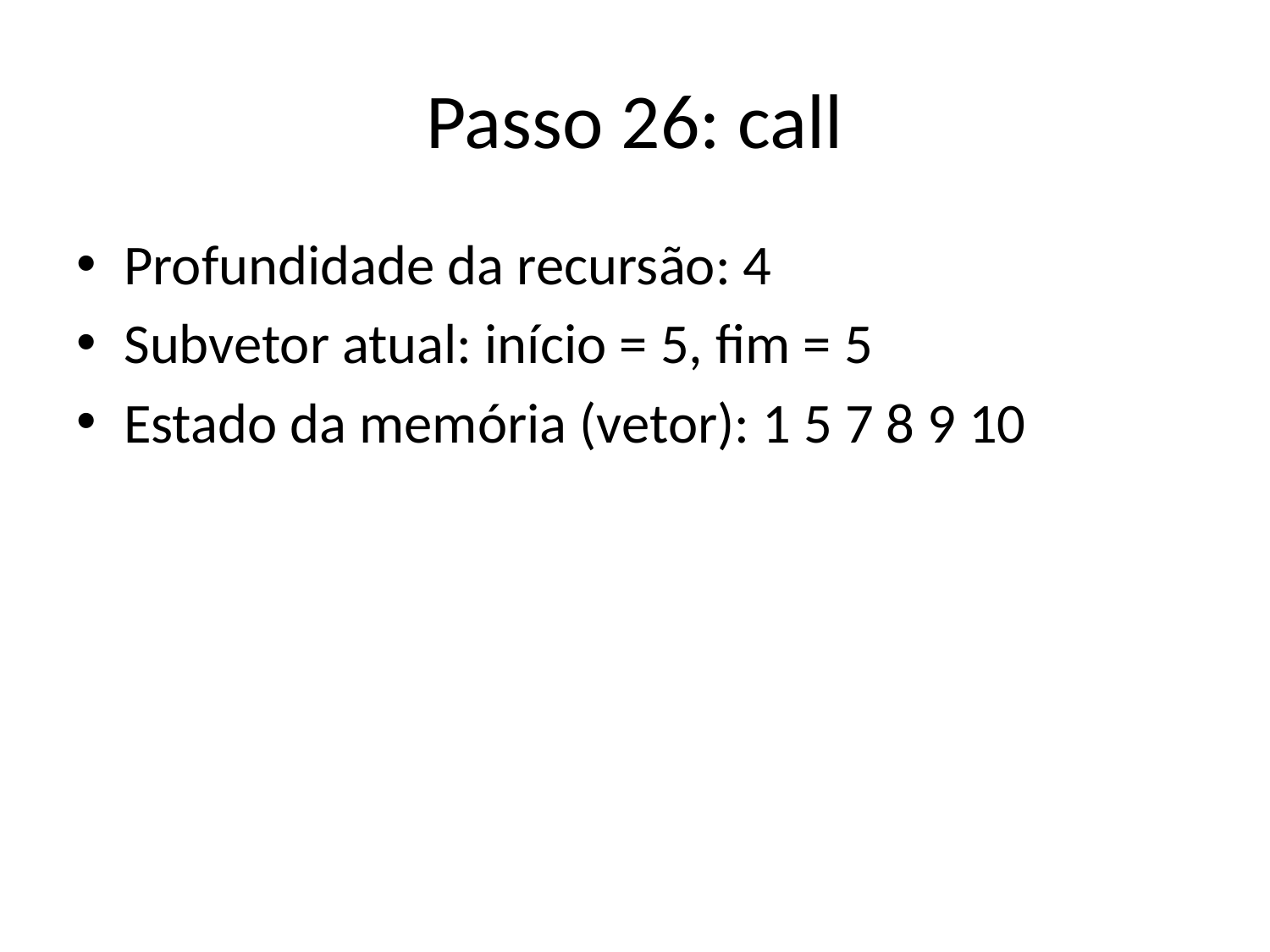

# Passo 26: call
Profundidade da recursão: 4
Subvetor atual: início = 5, fim = 5
Estado da memória (vetor): 1 5 7 8 9 10